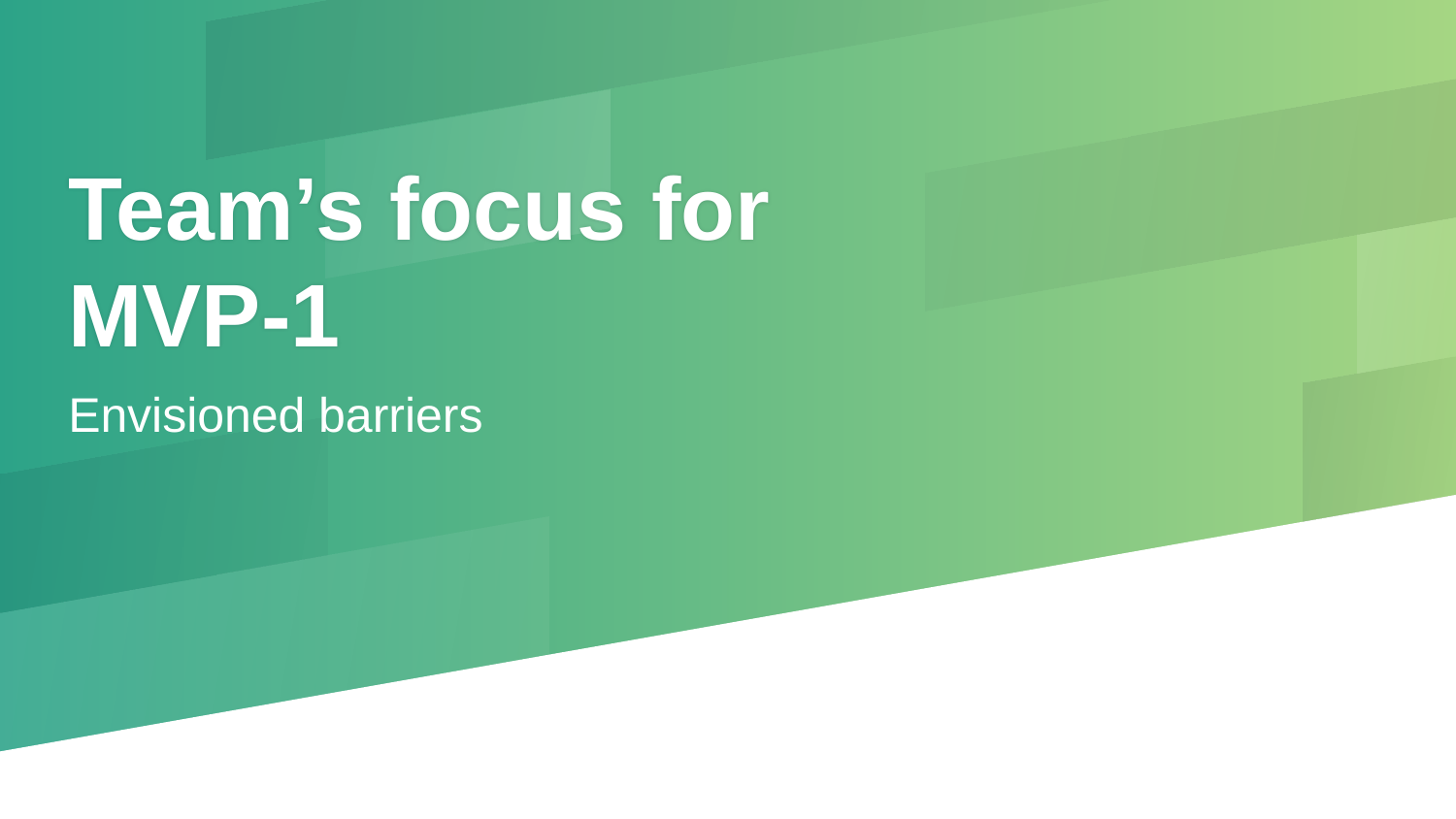

# Team’s focus for MVP-1
Envisioned barriers